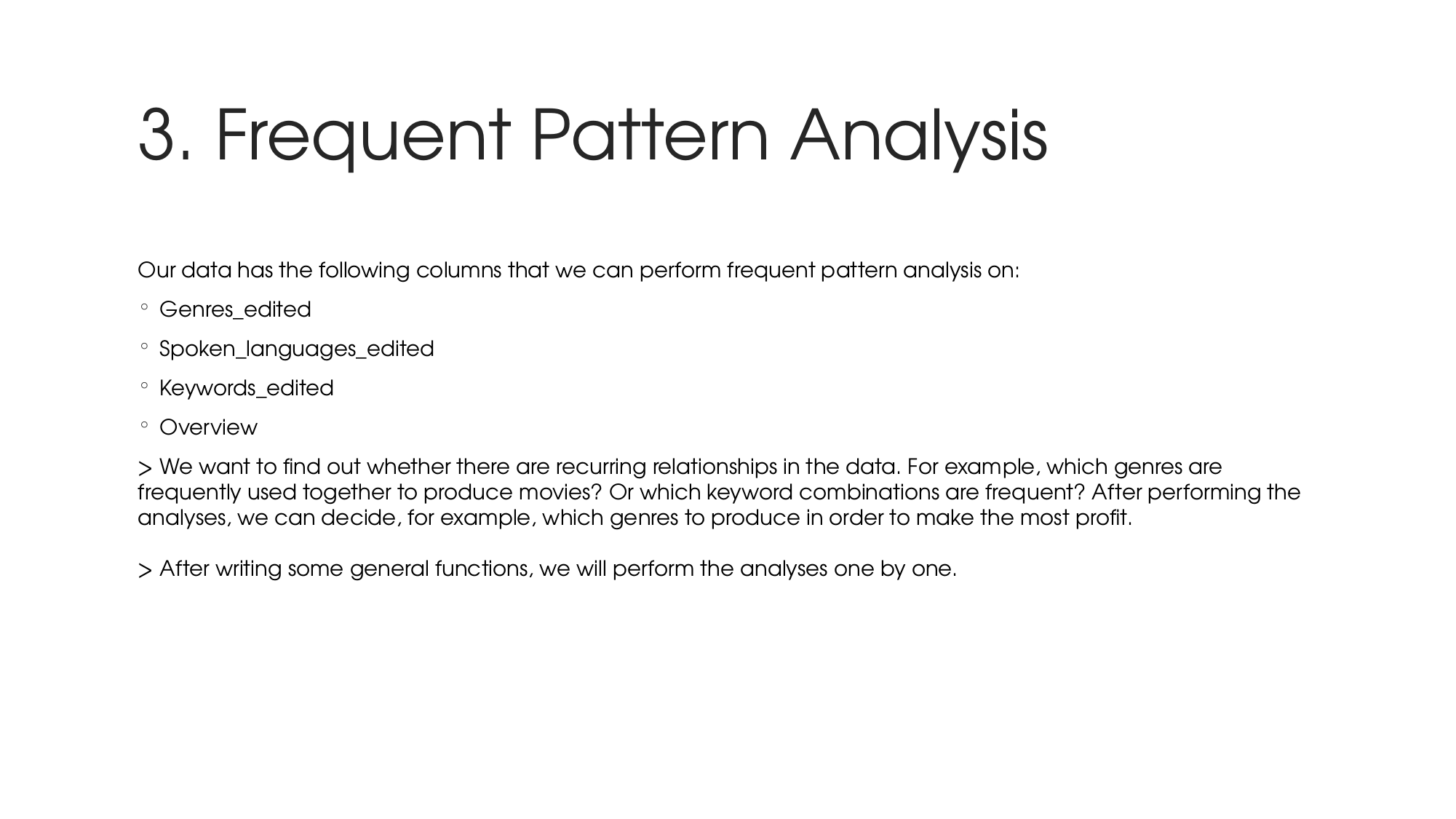

# 3. Frequent Pattern Analysis 2.2. Categorical Feature Dependency Using Chi-Square Test
Our data has the following columns that we can perform frequent pattern analysis on:
Genres_edited
Spoken_languages_edited
Keywords_edited
Overview
> We want to find out whether there are recurring relationships in the data. For example, which genres are frequently used together to produce movies? Or which keyword combinations are frequent? After performing the analyses, we can decide, for example, which genres to produce in order to make the most profit.
> After writing some general functions, we will perform the analyses one by one.